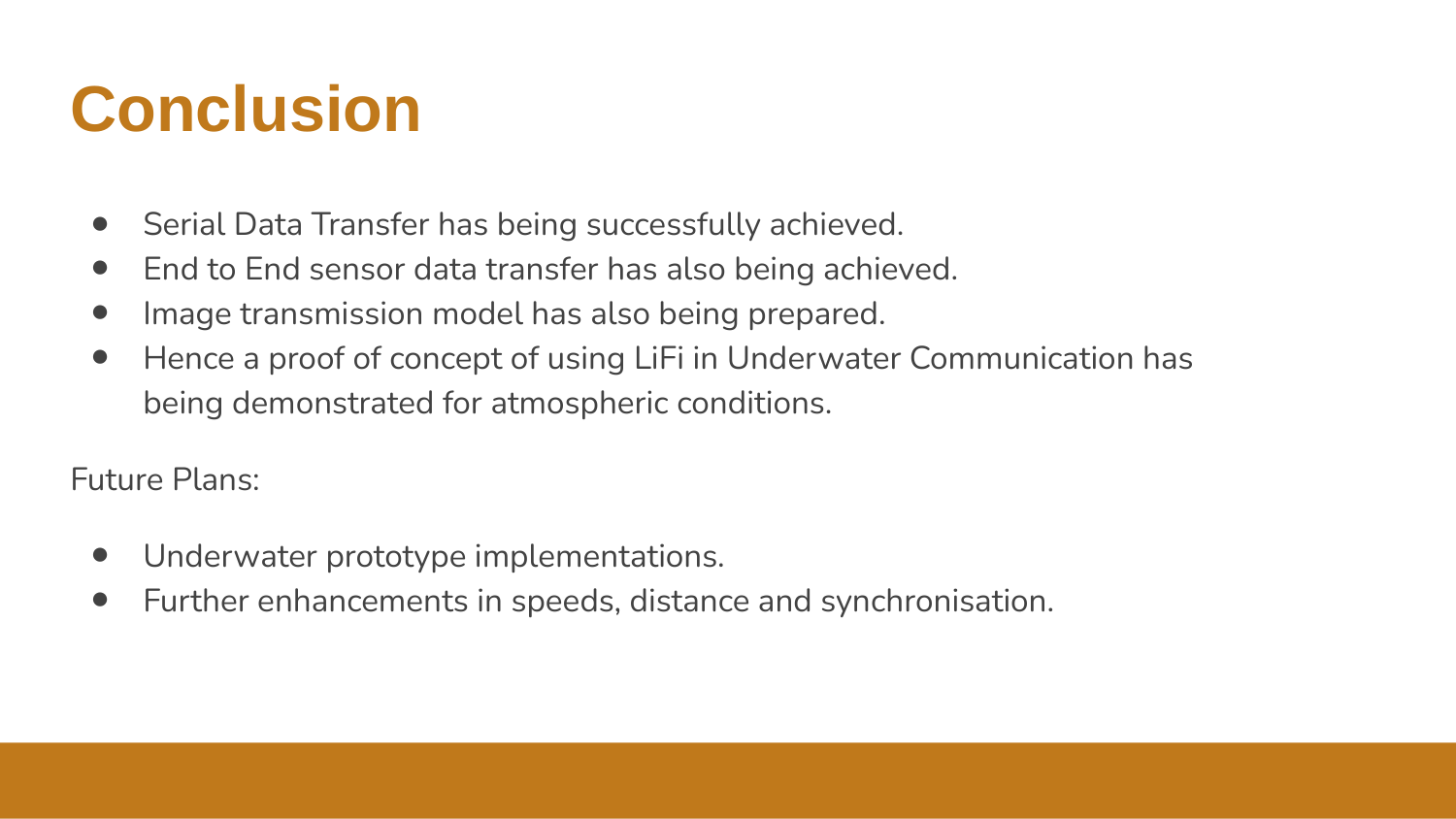

# Conclusion
Serial Data Transfer has being successfully achieved.
End to End sensor data transfer has also being achieved.
Image transmission model has also being prepared.
Hence a proof of concept of using LiFi in Underwater Communication has being demonstrated for atmospheric conditions.
Future Plans:
Underwater prototype implementations.
Further enhancements in speeds, distance and synchronisation.